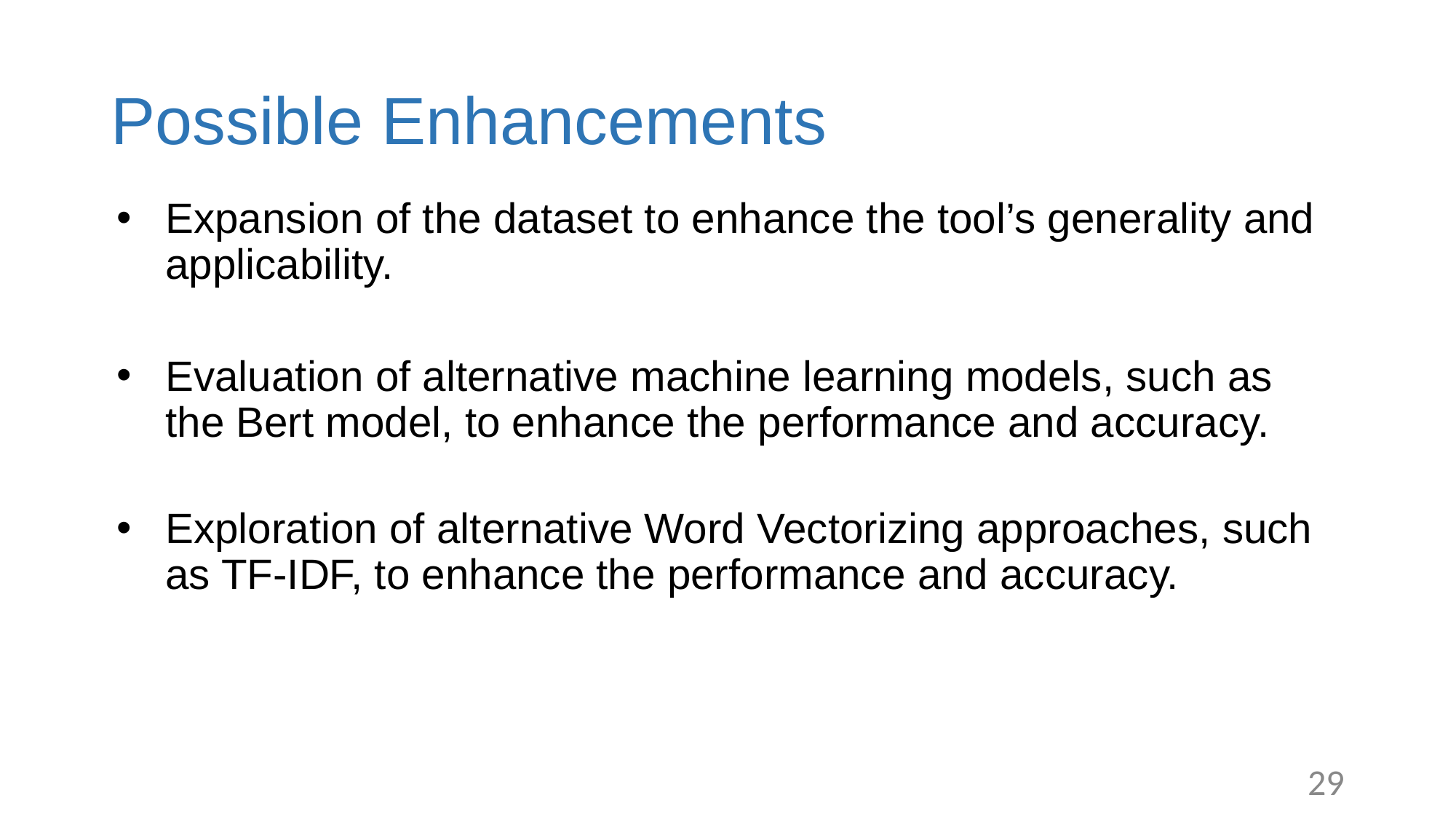

# Possible Enhancements
Expansion of the dataset to enhance the tool’s generality and applicability.
Evaluation of alternative machine learning models, such as the Bert model, to enhance the performance and accuracy.
Exploration of alternative Word Vectorizing approaches, such as TF-IDF, to enhance the performance and accuracy.
29